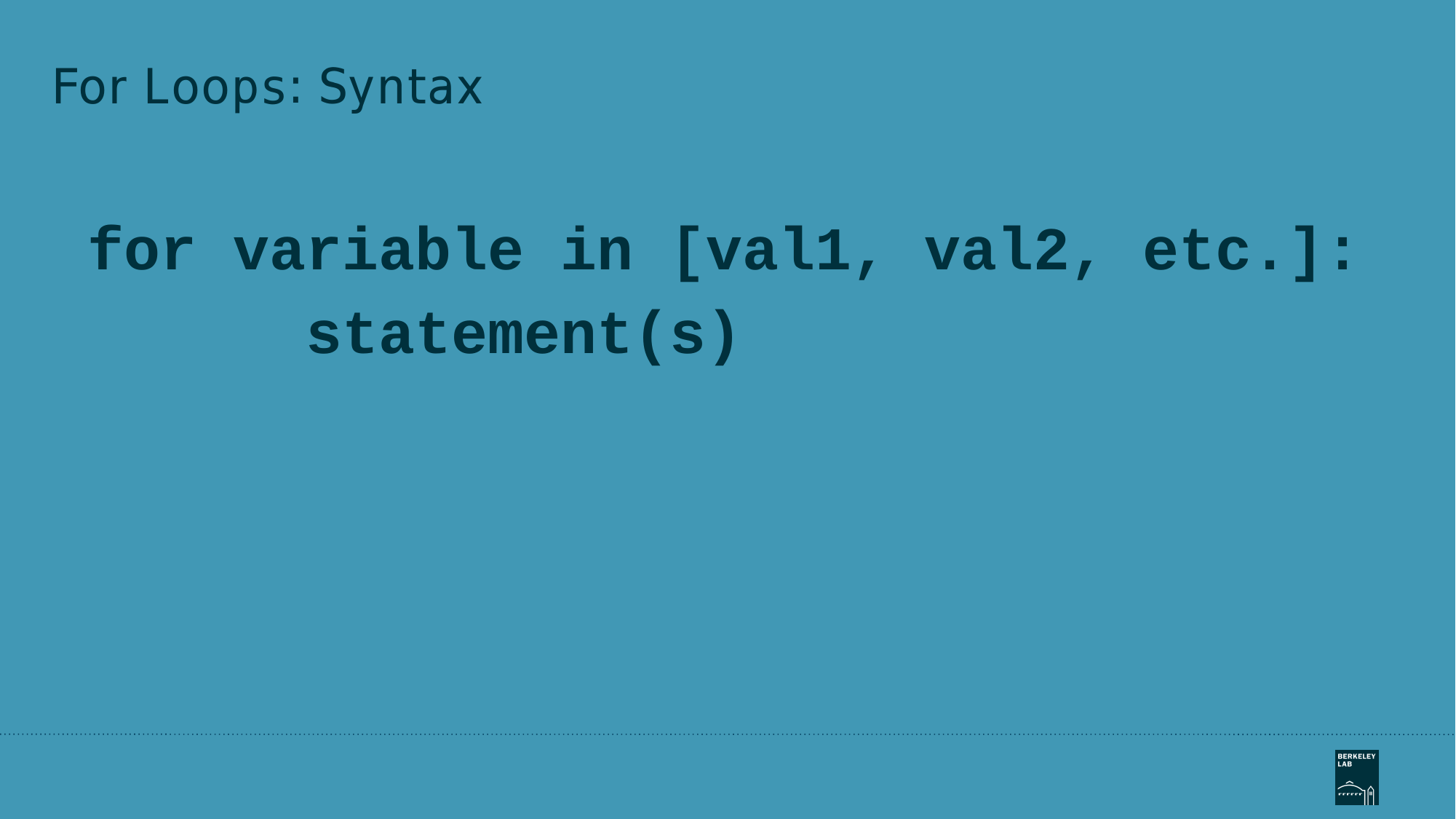

# For Loops: Syntax
for variable in [val1, val2, etc.]:
      statement(s)

6
6